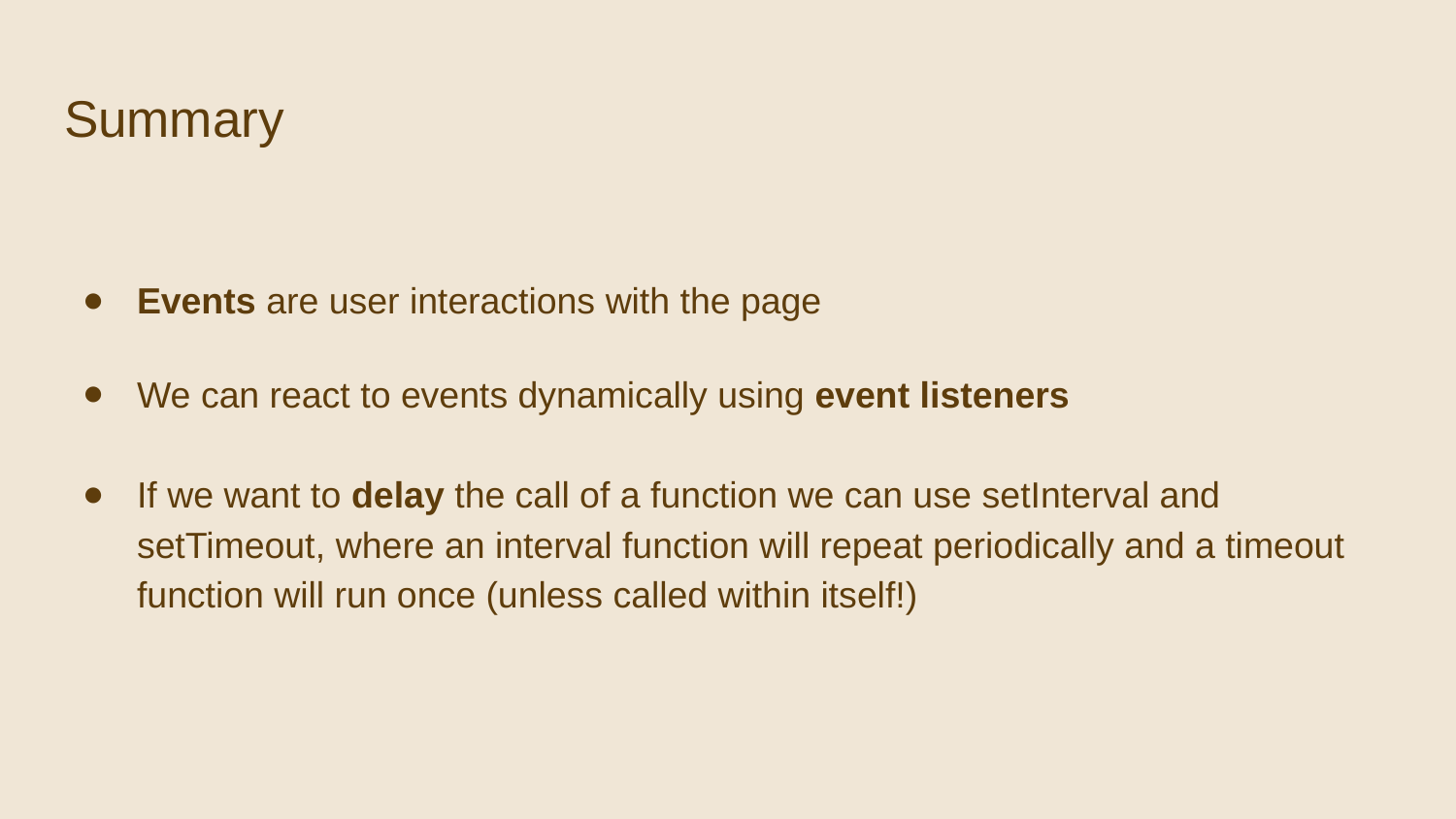

# Summary
Events are user interactions with the page
We can react to events dynamically using event listeners
If we want to delay the call of a function we can use setInterval and setTimeout, where an interval function will repeat periodically and a timeout function will run once (unless called within itself!)